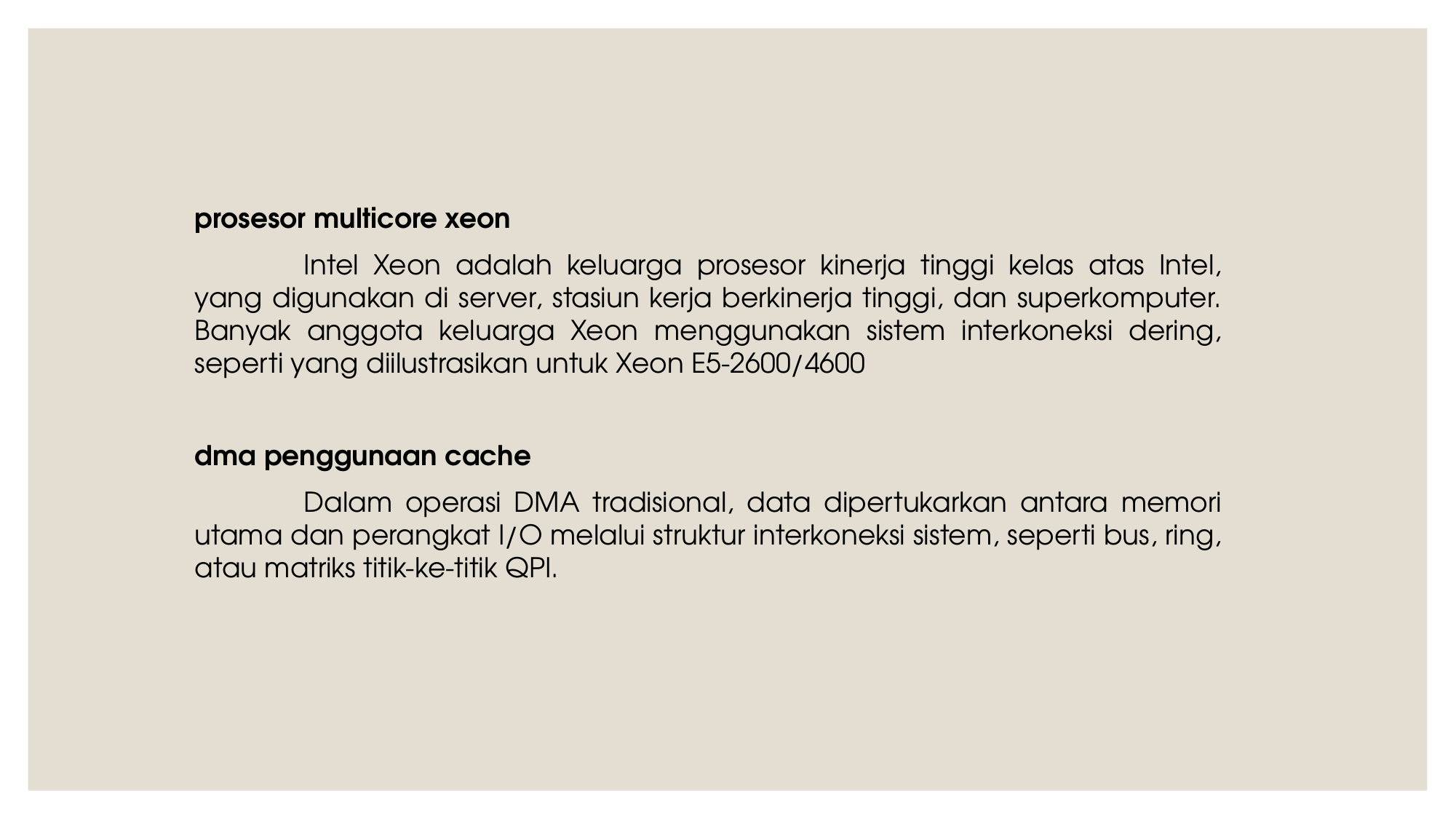

prosesor multicore xeon
	Intel Xeon adalah keluarga prosesor kinerja tinggi kelas atas Intel, yang digunakan di server, stasiun kerja berkinerja tinggi, dan superkomputer. Banyak anggota keluarga Xeon menggunakan sistem interkoneksi dering, seperti yang diilustrasikan untuk Xeon E5-2600/4600

dma penggunaan cache
	Dalam operasi DMA tradisional, data dipertukarkan antara memori utama dan perangkat I/O melalui struktur interkoneksi sistem, seperti bus, ring, atau matriks titik-ke-titik QPI.